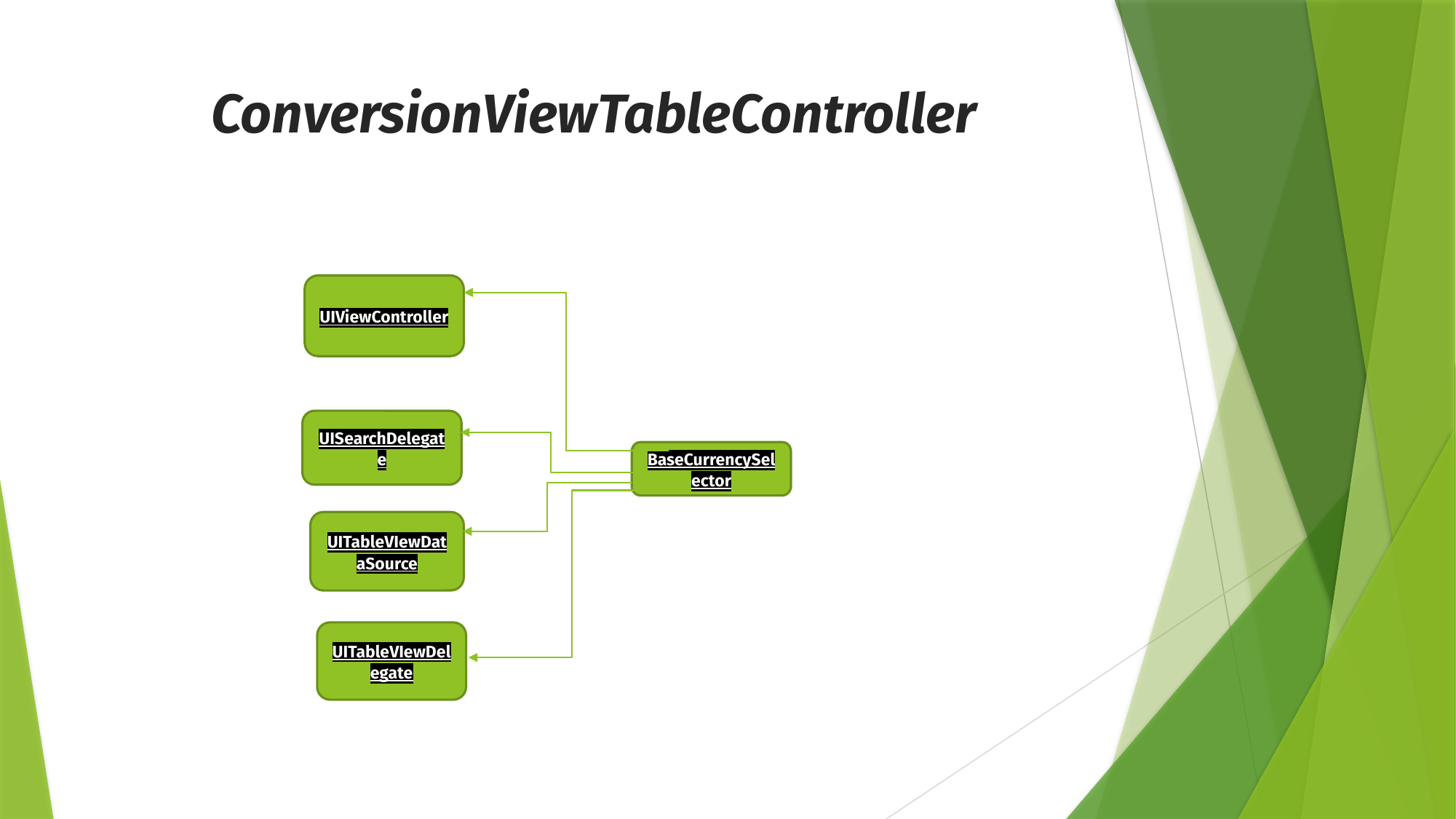

# ConversionViewTableController

UIViewController
UISearchDelegate
BaseCurrencySelector
UITableVIewDataSource
UITableVIewDelegate